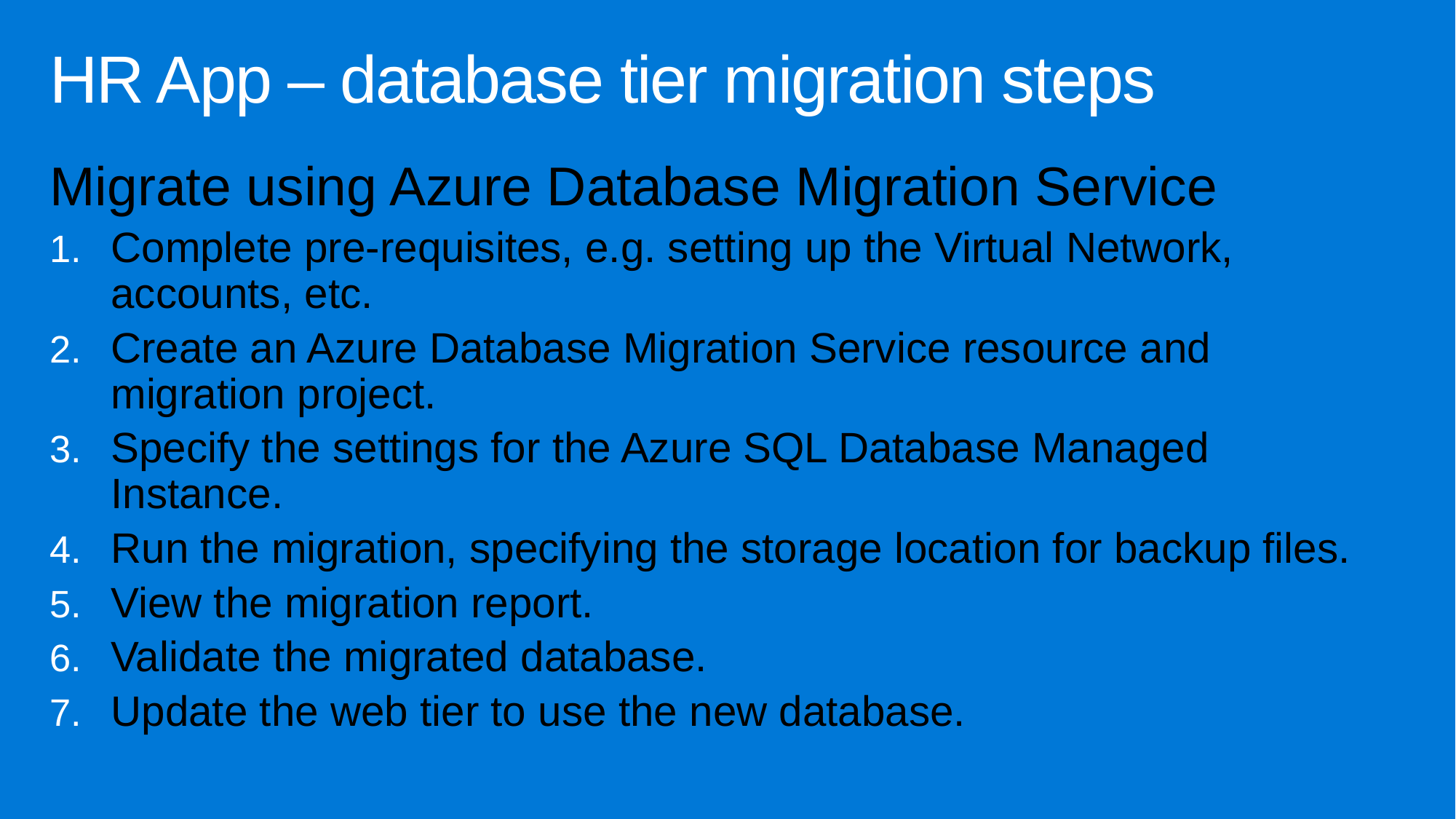

# HR App – database tier migration steps
Migrate using Azure Database Migration Service
Complete pre-requisites, e.g. setting up the Virtual Network, accounts, etc.
Create an Azure Database Migration Service resource and migration project.
Specify the settings for the Azure SQL Database Managed Instance.
Run the migration, specifying the storage location for backup files.
View the migration report.
Validate the migrated database.
Update the web tier to use the new database.